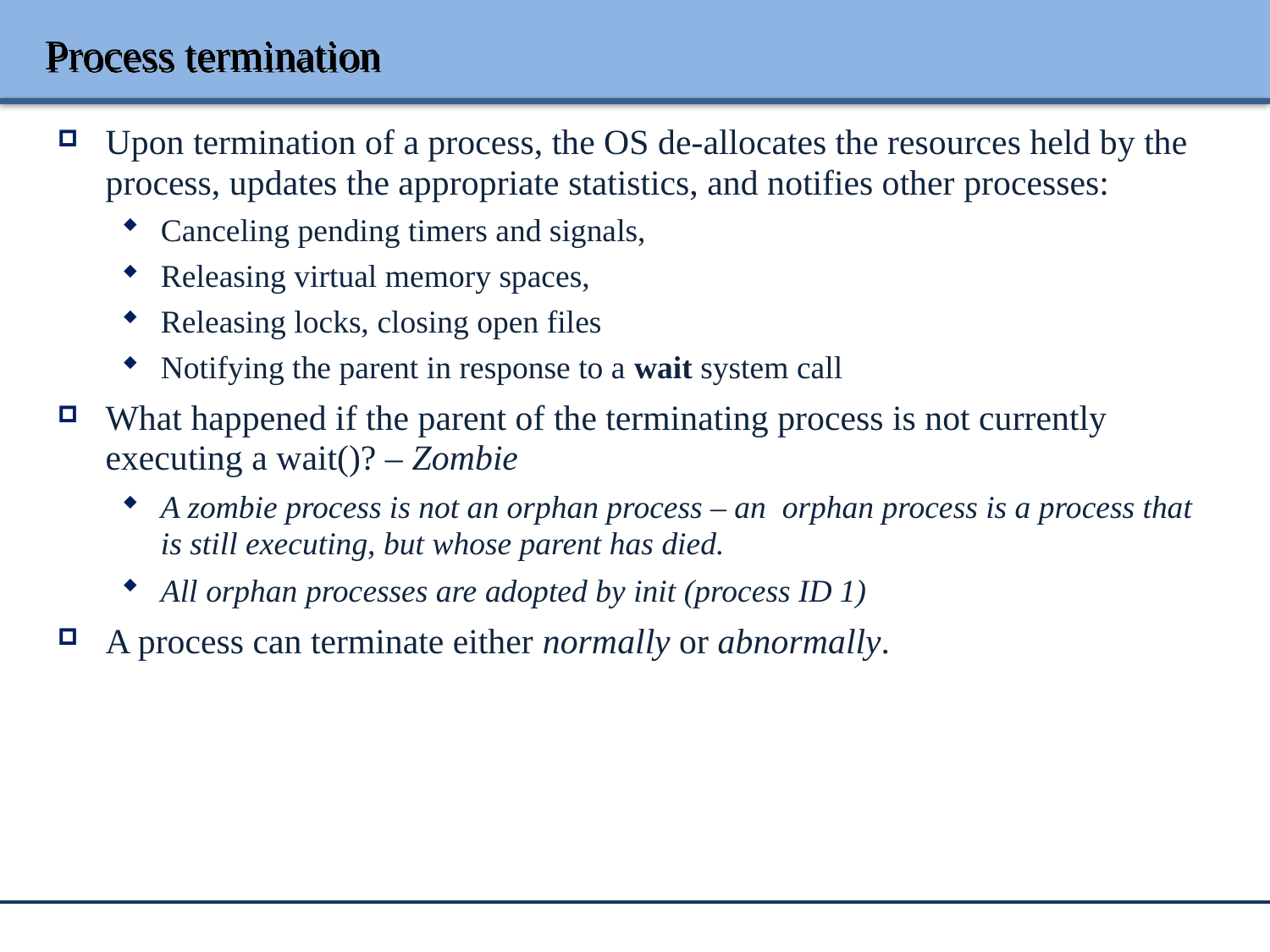

# Process termination
Upon termination of a process, the OS de-allocates the resources held by the process, updates the appropriate statistics, and notifies other processes:
Canceling pending timers and signals,
Releasing virtual memory spaces,
Releasing locks, closing open files
Notifying the parent in response to a wait system call
What happened if the parent of the terminating process is not currently executing a wait()? – Zombie
A zombie process is not an orphan process – an  orphan process is a process that is still executing, but whose parent has died.
All orphan processes are adopted by init (process ID 1)
A process can terminate either normally or abnormally.